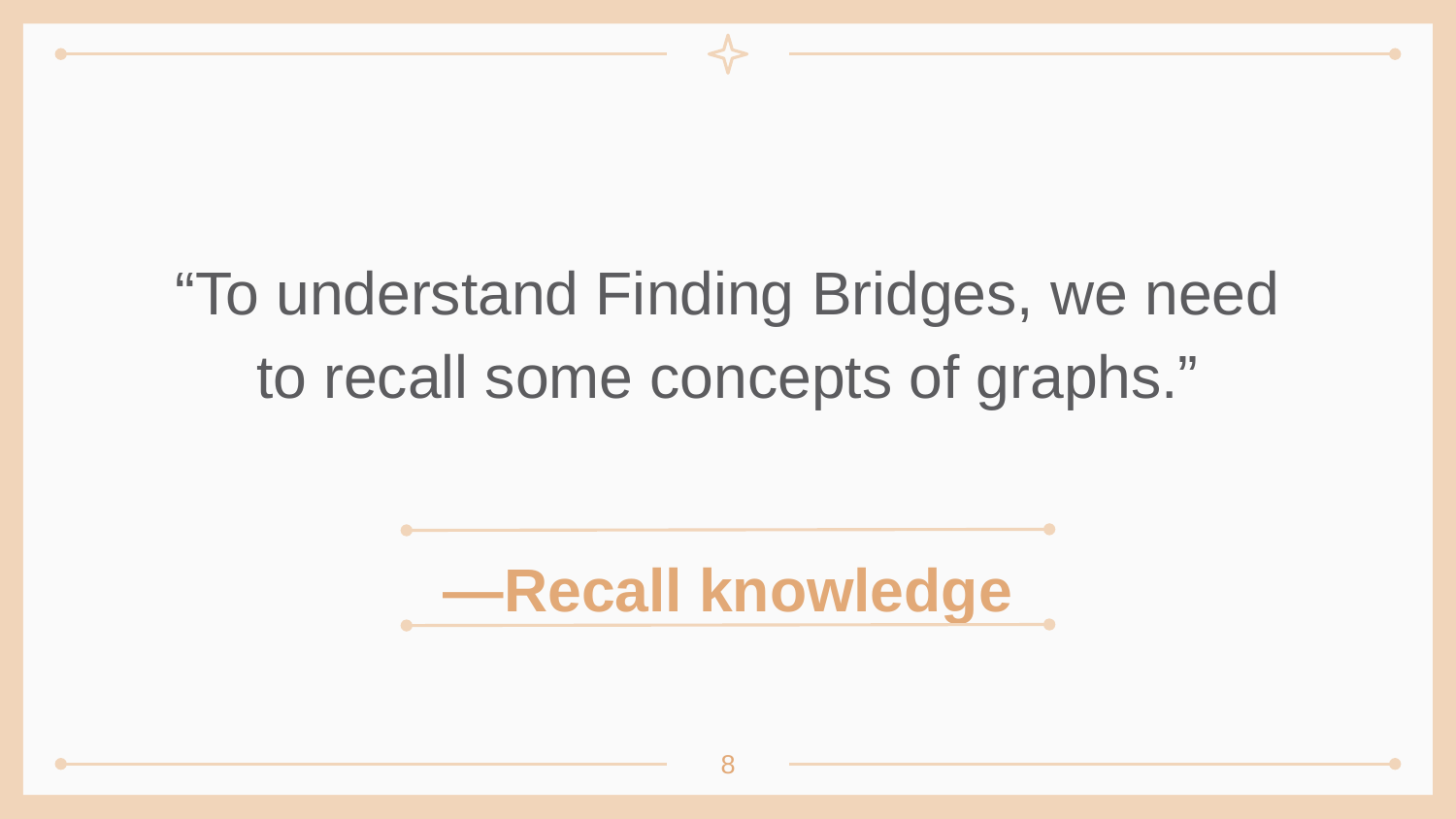

“To understand Finding Bridges, we need to recall some concepts of graphs.”
# —Recall knowledge
8